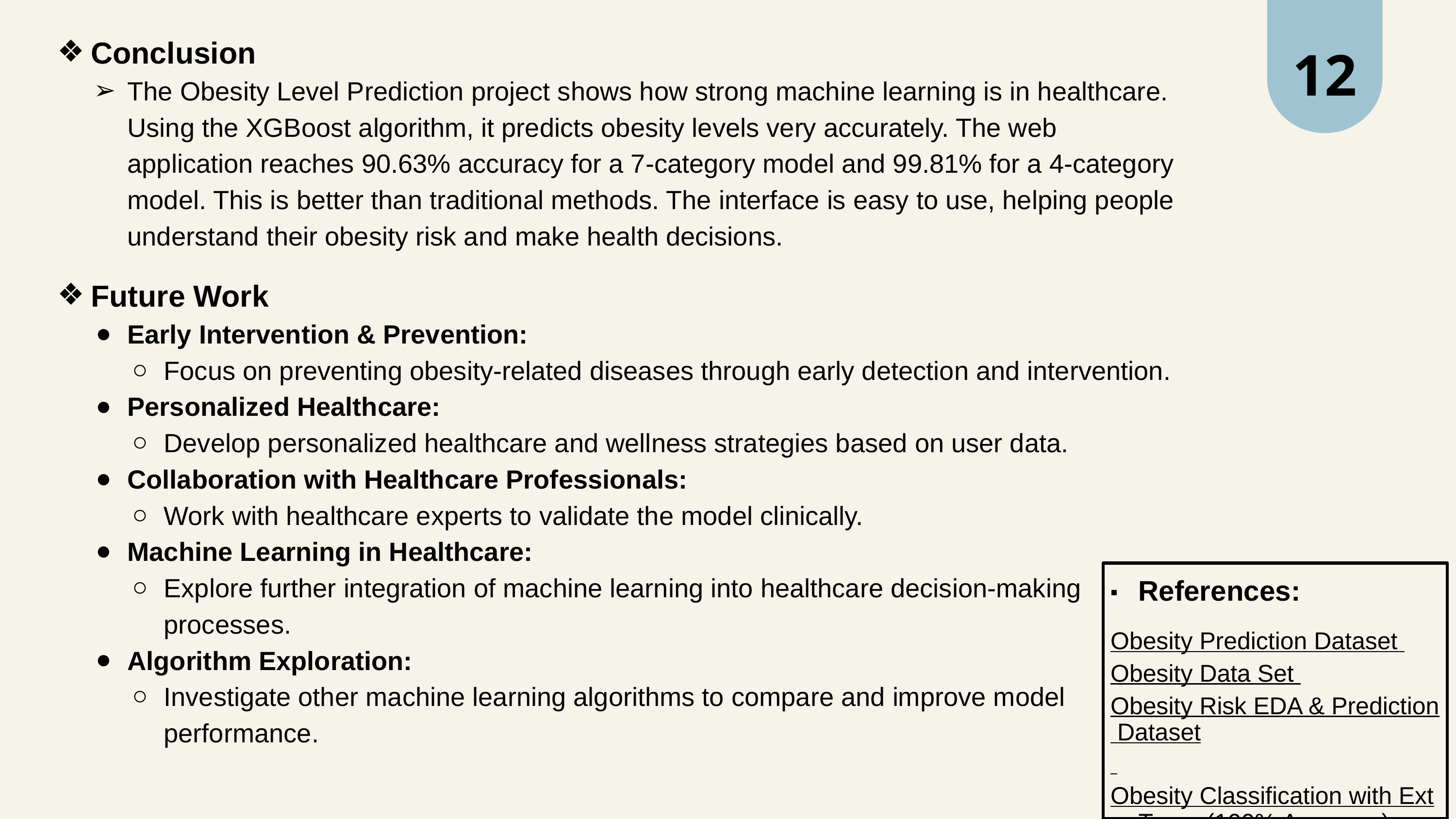

12
Conclusion
The Obesity Level Prediction project shows how strong machine learning is in healthcare. Using the XGBoost algorithm, it predicts obesity levels very accurately. The web application reaches 90.63% accuracy for a 7-category model and 99.81% for a 4-category model. This is better than traditional methods. The interface is easy to use, helping people understand their obesity risk and make health decisions.
Future Work
Early Intervention & Prevention:
Focus on preventing obesity-related diseases through early detection and intervention.
Personalized Healthcare:
Develop personalized healthcare and wellness strategies based on user data.
Collaboration with Healthcare Professionals:
Work with healthcare experts to validate the model clinically.
Machine Learning in Healthcare:
Explore further integration of machine learning into healthcare decision-making processes.
Algorithm Exploration:
Investigate other machine learning algorithms to compare and improve model performance.

 References:
Obesity Prediction Dataset
Obesity Data Set
Obesity Risk EDA & Prediction Dataset
Obesity Classification with Extra Trees (100% Accuracy)